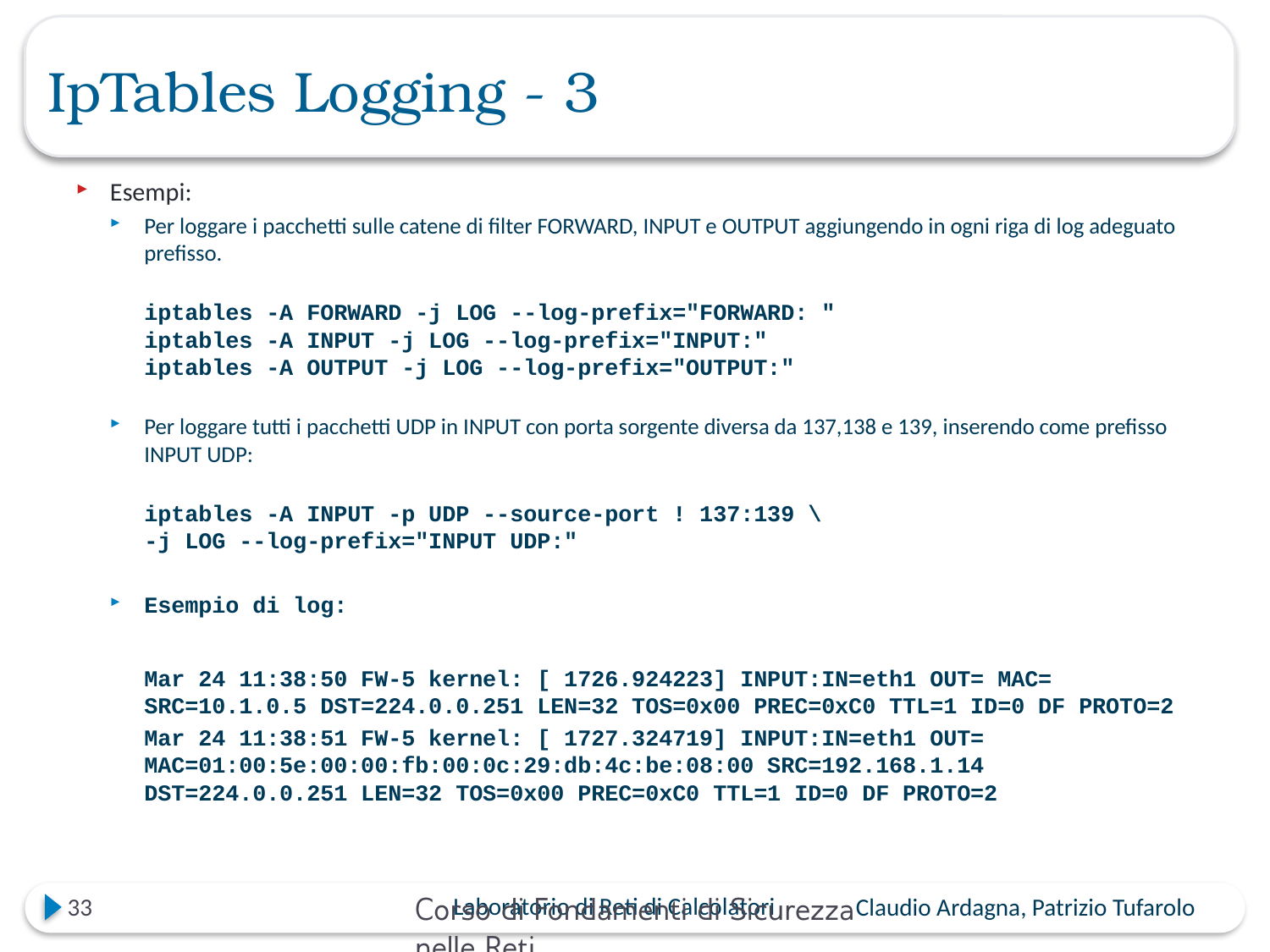

# IpTables Logging - 3
Esempi:
Per loggare i pacchetti sulle catene di filter FORWARD, INPUT e OUTPUT aggiungendo in ogni riga di log adeguato prefisso.
iptables -A FORWARD -j LOG --log-prefix="FORWARD: "
iptables -A INPUT -j LOG --log-prefix="INPUT:"
iptables -A OUTPUT -j LOG --log-prefix="OUTPUT:"
Per loggare tutti i pacchetti UDP in INPUT con porta sorgente diversa da 137,138 e 139, inserendo come prefisso INPUT UDP:
iptables -A INPUT -p UDP --source-port ! 137:139 \
-j LOG --log-prefix="INPUT UDP:"

Esempio di log:

	Mar 24 11:38:50 FW-5 kernel: [ 1726.924223] INPUT:IN=eth1 OUT= MAC= SRC=10.1.0.5 DST=224.0.0.251 LEN=32 TOS=0x00 PREC=0xC0 TTL=1 ID=0 DF PROTO=2
	Mar 24 11:38:51 FW-5 kernel: [ 1727.324719] INPUT:IN=eth1 OUT= MAC=01:00:5e:00:00:fb:00:0c:29:db:4c:be:08:00 SRC=192.168.1.14 DST=224.0.0.251 LEN=32 TOS=0x00 PREC=0xC0 TTL=1 ID=0 DF PROTO=2
Corso di Fondamenti di Sicurezza nelle Reti
33